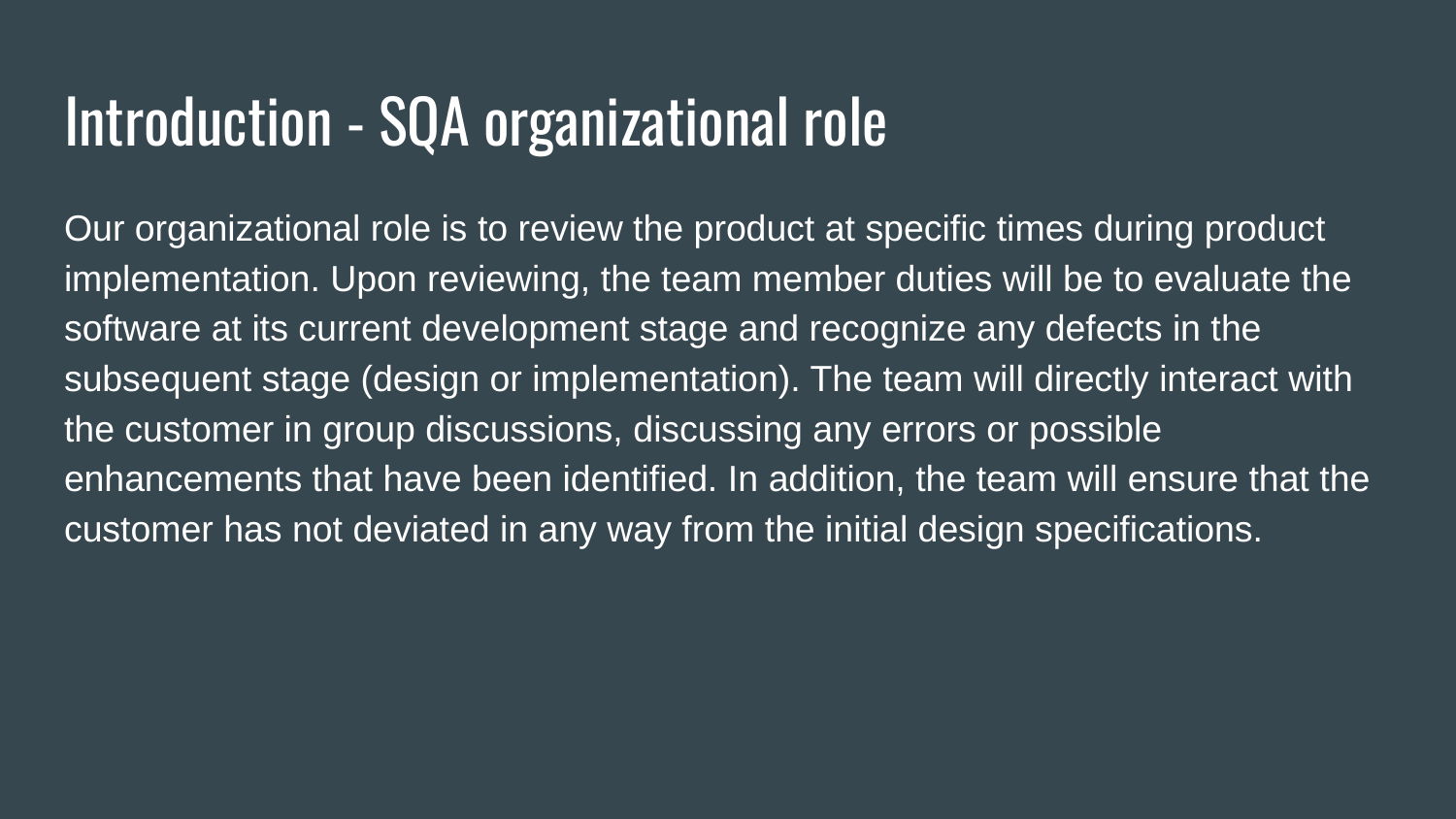

# Introduction - SQA organizational role
Our organizational role is to review the product at specific times during product implementation. Upon reviewing, the team member duties will be to evaluate the software at its current development stage and recognize any defects in the subsequent stage (design or implementation). The team will directly interact with the customer in group discussions, discussing any errors or possible enhancements that have been identified. In addition, the team will ensure that the customer has not deviated in any way from the initial design specifications.